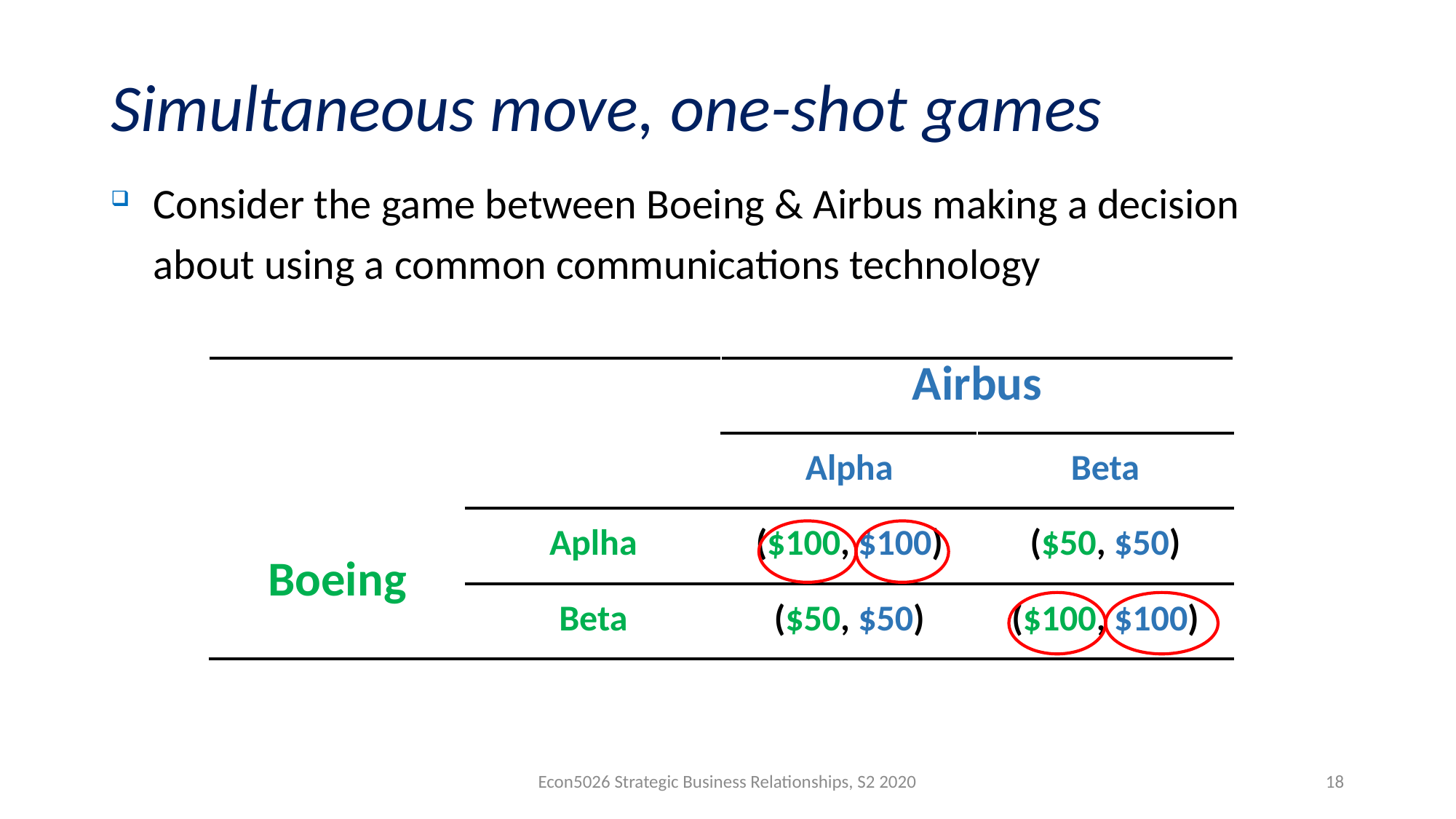

# Simultaneous move, one-shot games
Consider the game between Boeing & Airbus making a decision about using a common communications technology

|  |  | Airbus |  |
| --- | --- | --- | --- |
|  |  | Alpha | Beta |
| Boeing | Aplha | ($100, $100) | ($50, $50) |
|  | Beta | ($50, $50) | ($100, $100) |

Econ5026 Strategic Business Relationships, S2 2020
18